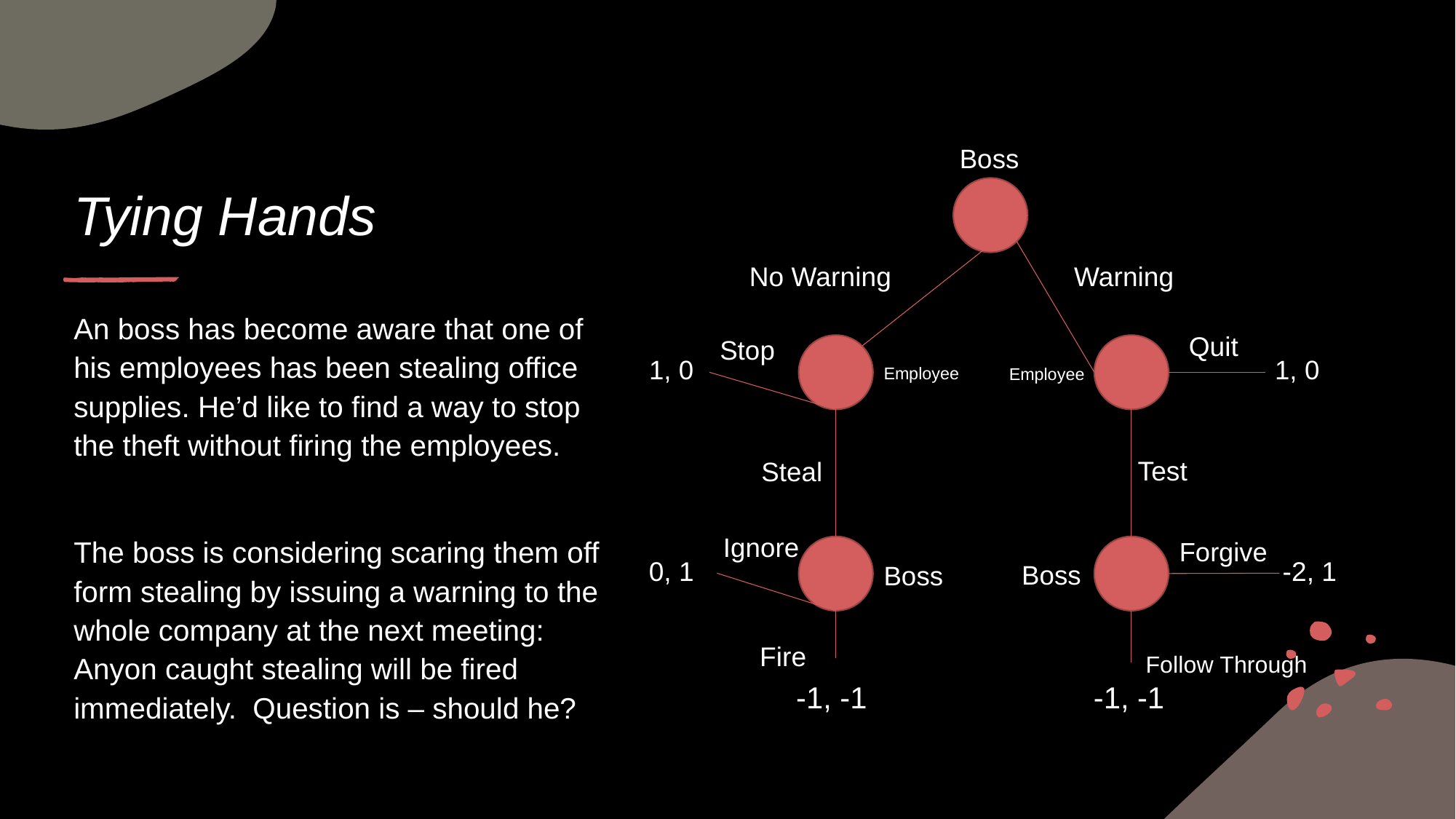

# Tying Hands
Boss

No Warning
Warning
An boss has become aware that one of his employees has been stealing office supplies. He’d like to find a way to stop the theft without firing the employees.

The boss is considering scaring them off form stealing by issuing a warning to the whole company at the next meeting: Anyon caught stealing will be fired immediately.  Question is – should he?
Quit
Stop

1, 0
1, 0
Employee
Employee
Test
Steal
Ignore
Forgive

0, 1
-2, 1
Boss
Boss
Fire
Follow Through
-1, -1
-1, -1